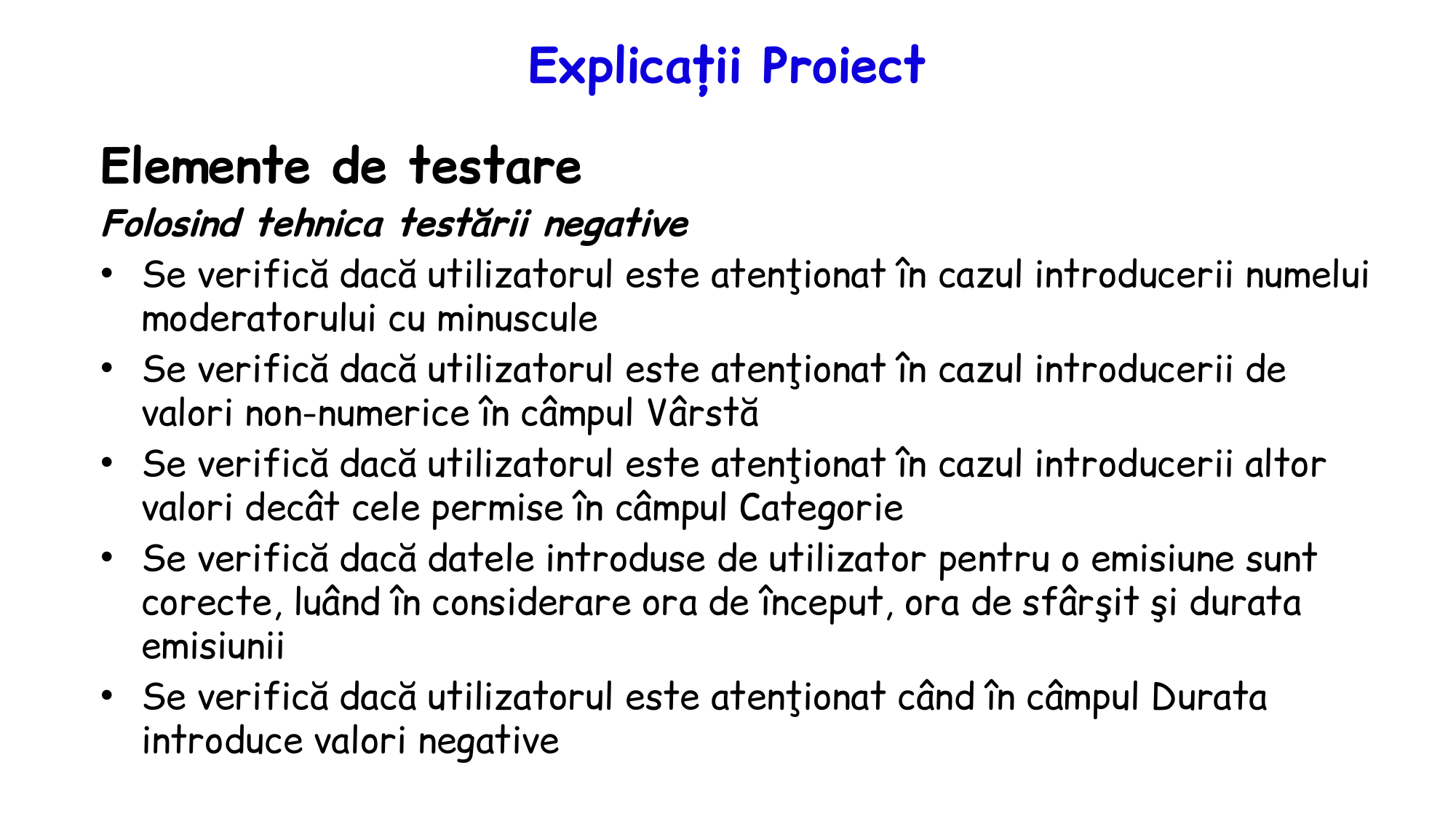

# Explicații Proiect
Elemente de testare
Folosind tehnica testării negative
Se verifică dacă utilizatorul este atenţionat în cazul introducerii numelui moderatorului cu minuscule
Se verifică dacă utilizatorul este atenţionat în cazul introducerii de valori non-numerice în câmpul Vârstă
Se verifică dacă utilizatorul este atenţionat în cazul introducerii altor valori decât cele permise în câmpul Categorie
Se verifică dacă datele introduse de utilizator pentru o emisiune sunt corecte, luând în considerare ora de început, ora de sfârşit şi durata emisiunii
Se verifică dacă utilizatorul este atenţionat când în câmpul Durata introduce valori negative